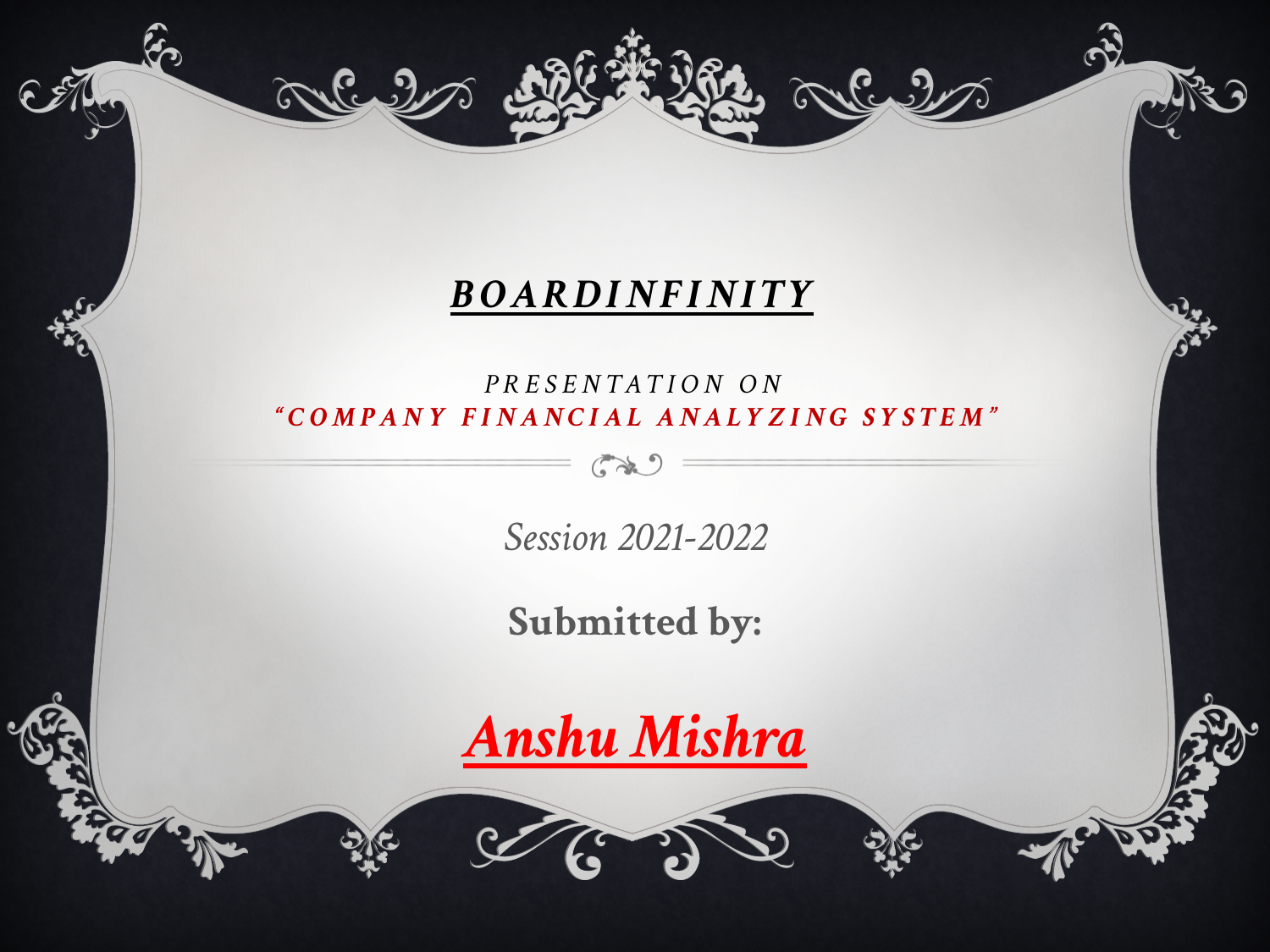

# Boardinfinity presentation on “Company Financial analyzing system”
Session 2021-2022
Submitted by:
Anshu Mishra